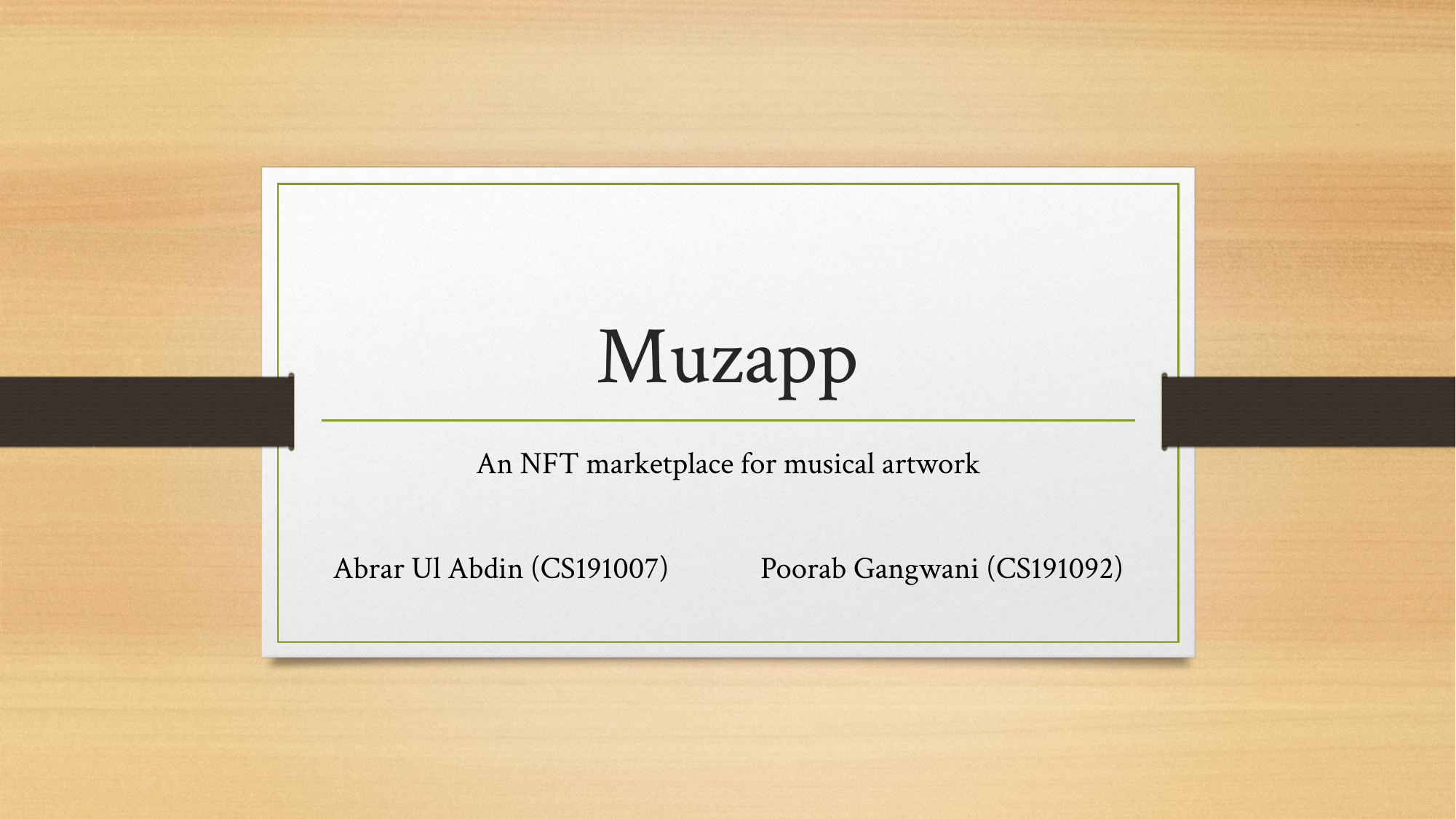

# Muzapp
An NFT marketplace for musical artwork

Abrar Ul Abdin (CS191007)			Poorab Gangwani (CS191092)